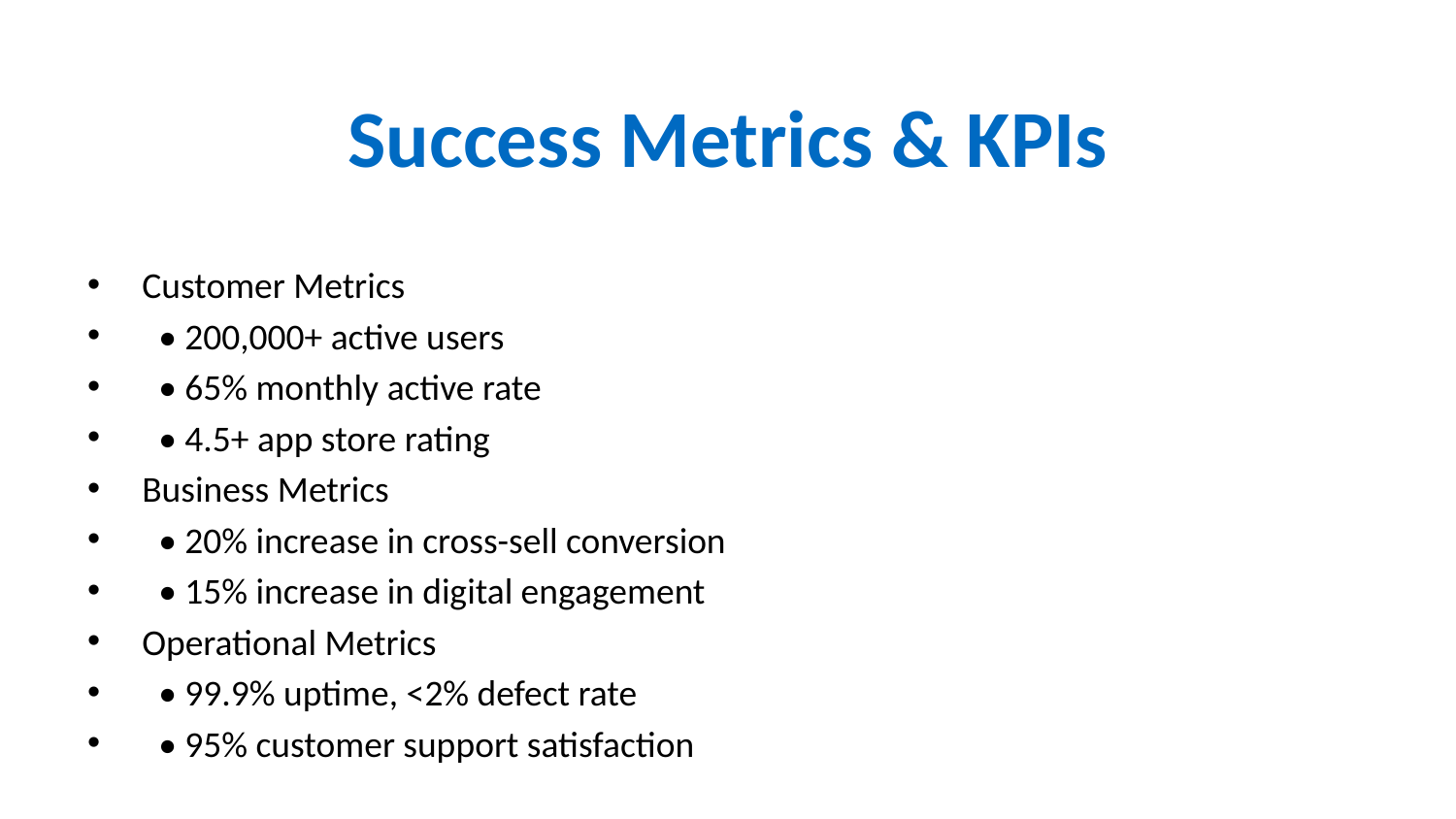

# Success Metrics & KPIs
Customer Metrics
  • 200,000+ active users
  • 65% monthly active rate
  • 4.5+ app store rating
Business Metrics
  • 20% increase in cross-sell conversion
  • 15% increase in digital engagement
Operational Metrics
  • 99.9% uptime, <2% defect rate
  • 95% customer support satisfaction